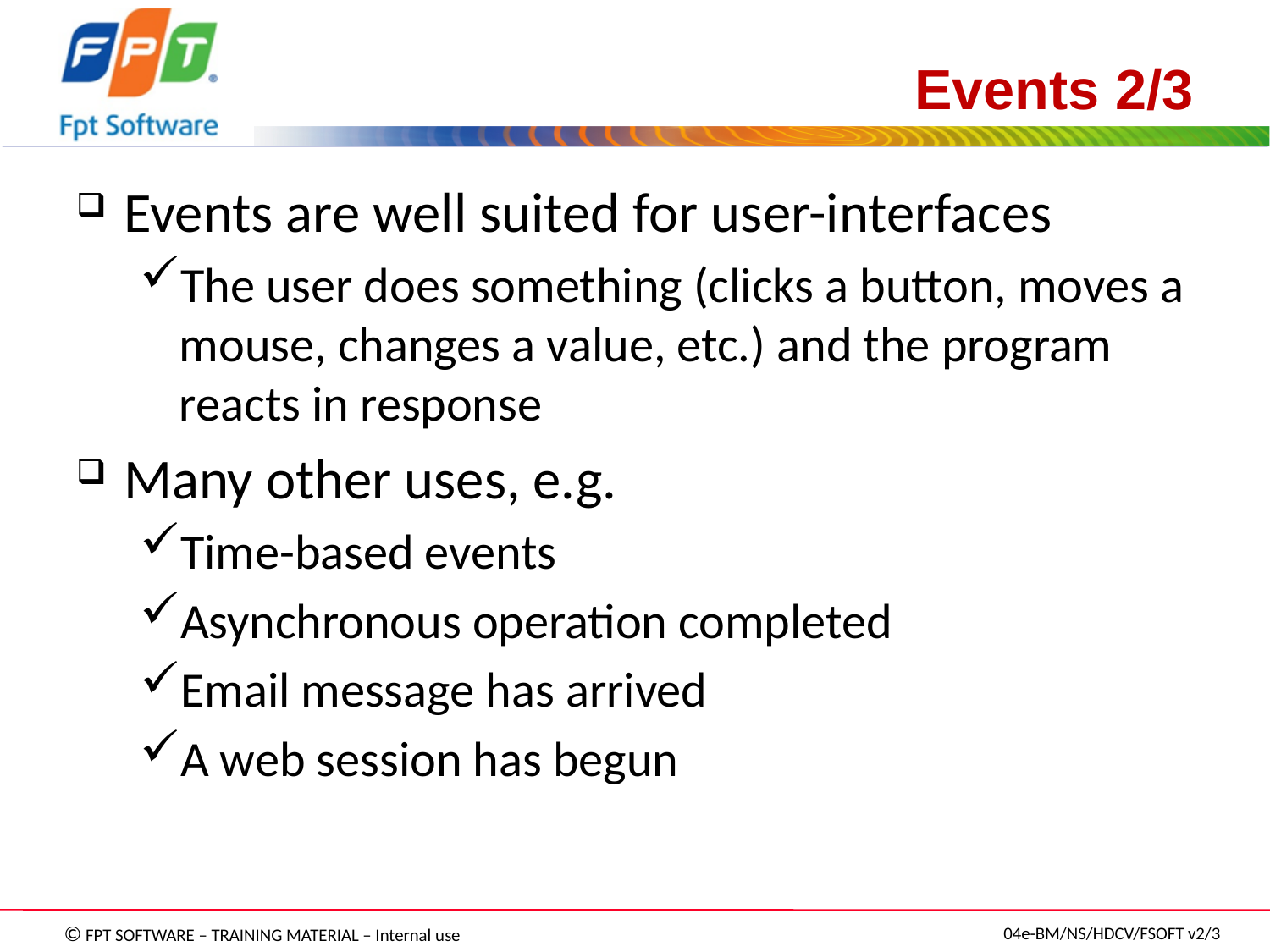

# Events 2/3
Events are well suited for user-interfaces
The user does something (clicks a button, moves a mouse, changes a value, etc.) and the program reacts in response
Many other uses, e.g.
Time-based events
Asynchronous operation completed
Email message has arrived
A web session has begun